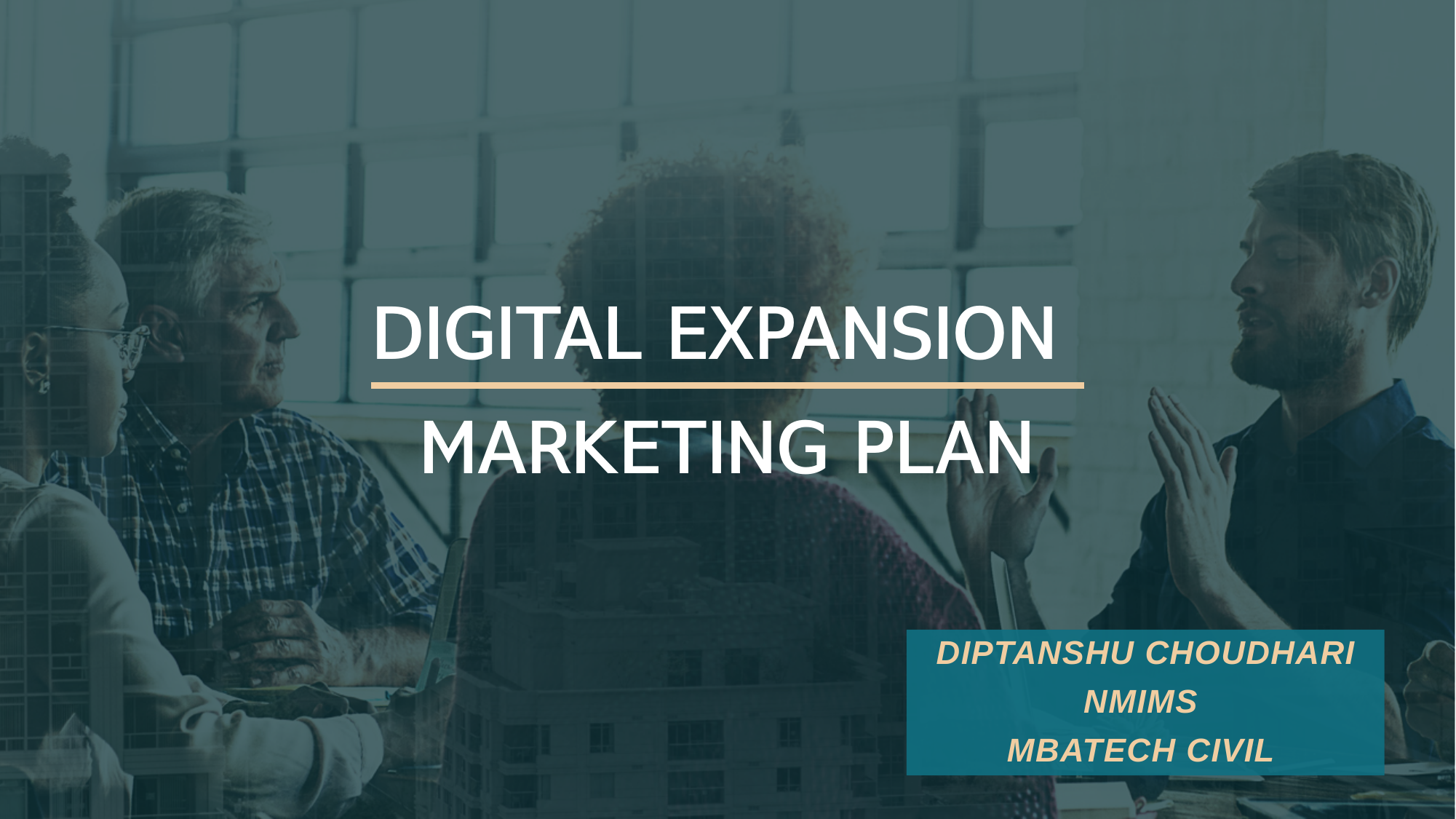

# DIGITAL EXPANSION MARKETING PLAN

DIPTANSHU CHOUDHARI
NMIMS
MBATECH CIVIL